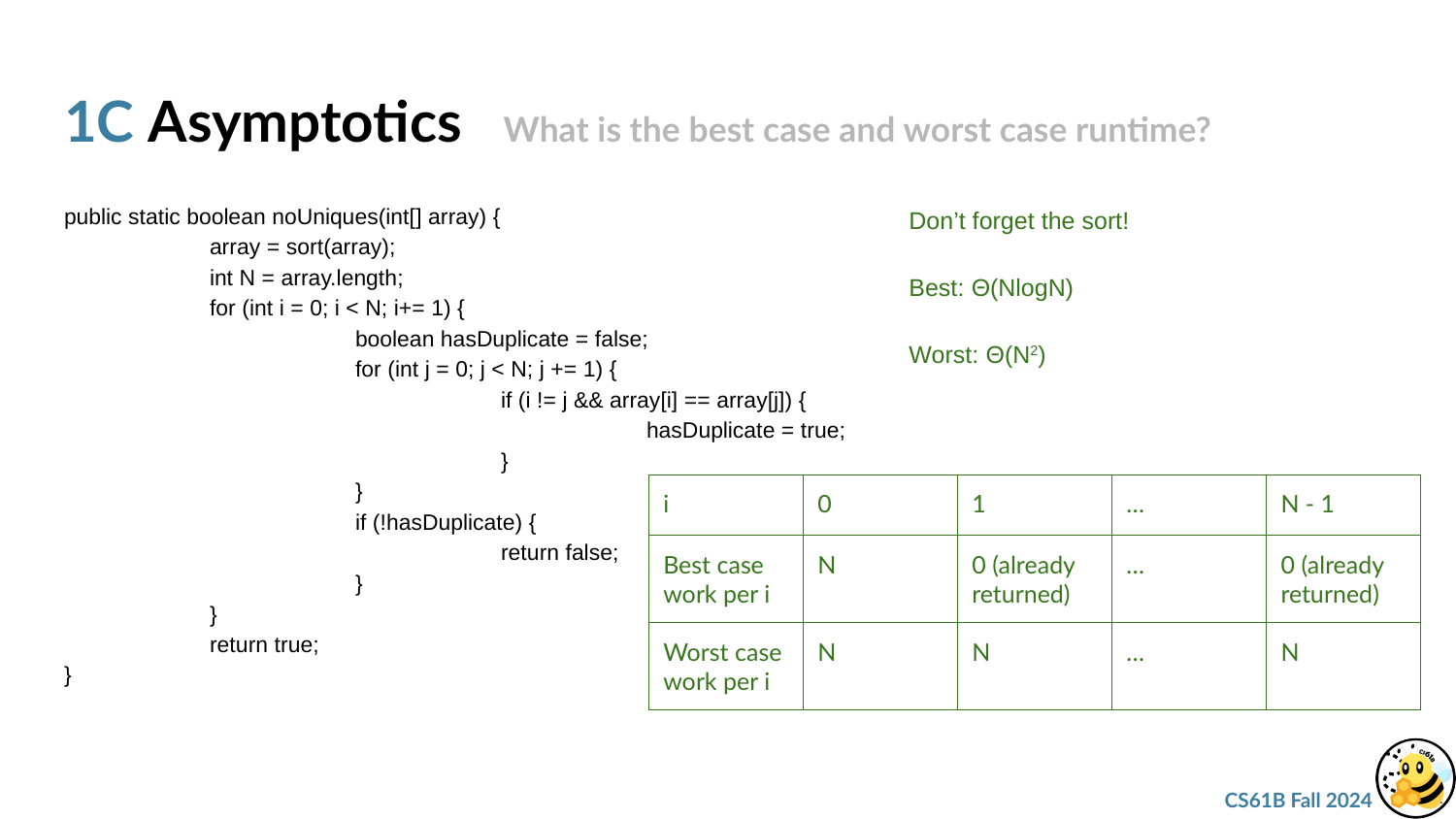

# 1C Asymptotics   What is the best case and worst case runtime?
public static boolean noUniques(int[] array) {
	array = sort(array);
	int N = array.length;
	for (int i = 0; i < N; i+= 1) {
		boolean hasDuplicate = false;
		for (int j = 0; j < N; j += 1) {
			if (i != j && array[i] == array[j]) {
				hasDuplicate = true;
			}
		}
		if (!hasDuplicate) {
			return false;
		}
	}
	return true;
}
Don’t forget the sort!

Best: Θ(NlogN)

Worst: Θ(N2)
| i | 0 | 1 | … | N - 1 |
| --- | --- | --- | --- | --- |
| Best case work per i | N | 0 (already returned) | … | 0 (already returned) |
| Worst case work per i | N | N | … | N |